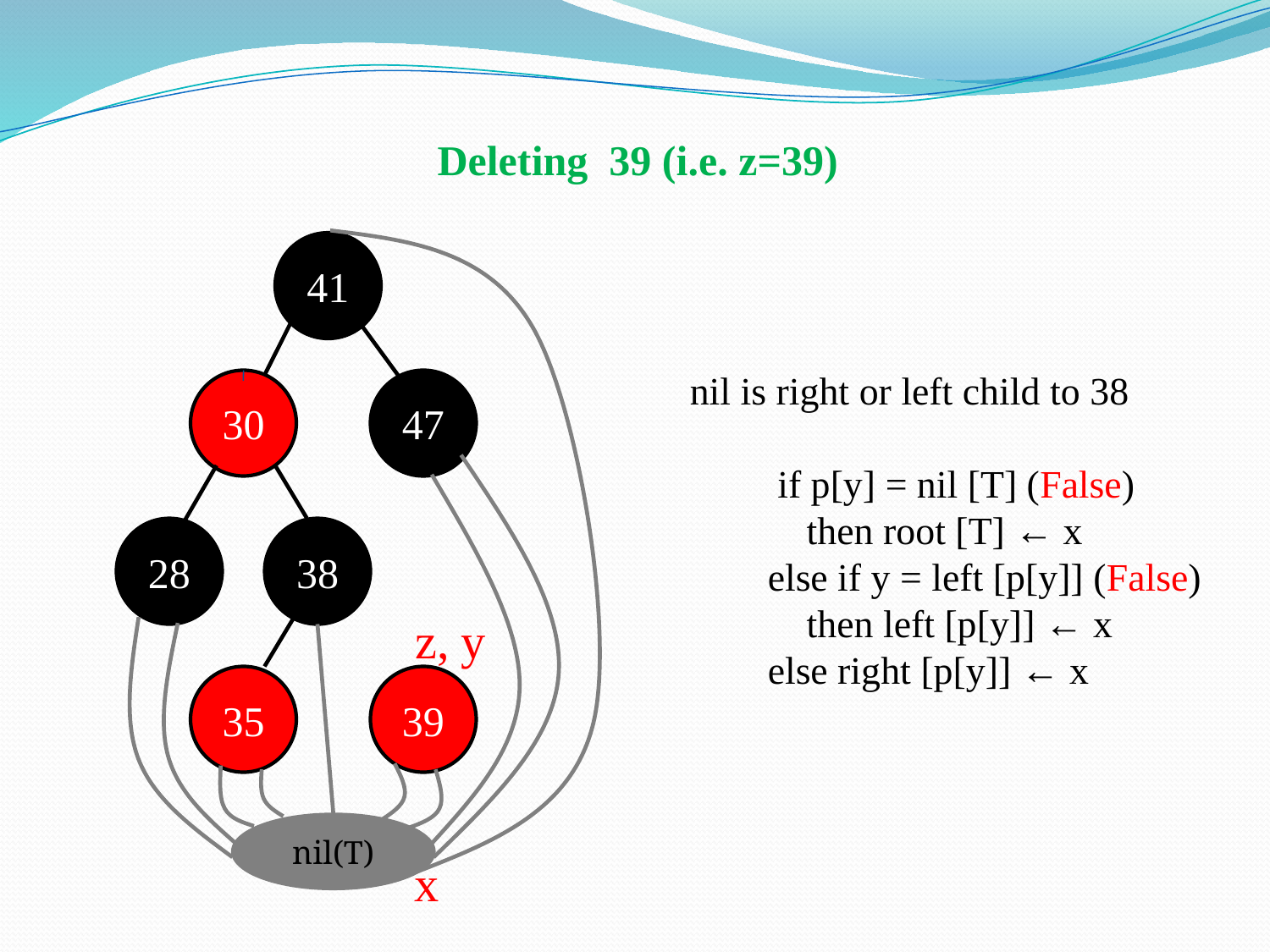

Deleting  39 (i.e. z=39)

41
nil is right or left child to 38

         if p[y] = nil [T] (False)
            then root [T] ← x
        else if y = left [p[y]] (False)
            then left [p[y]] ← x
        else right [p[y]] ← x

30
47

28
38

z, y

35
39

nil(T)
x